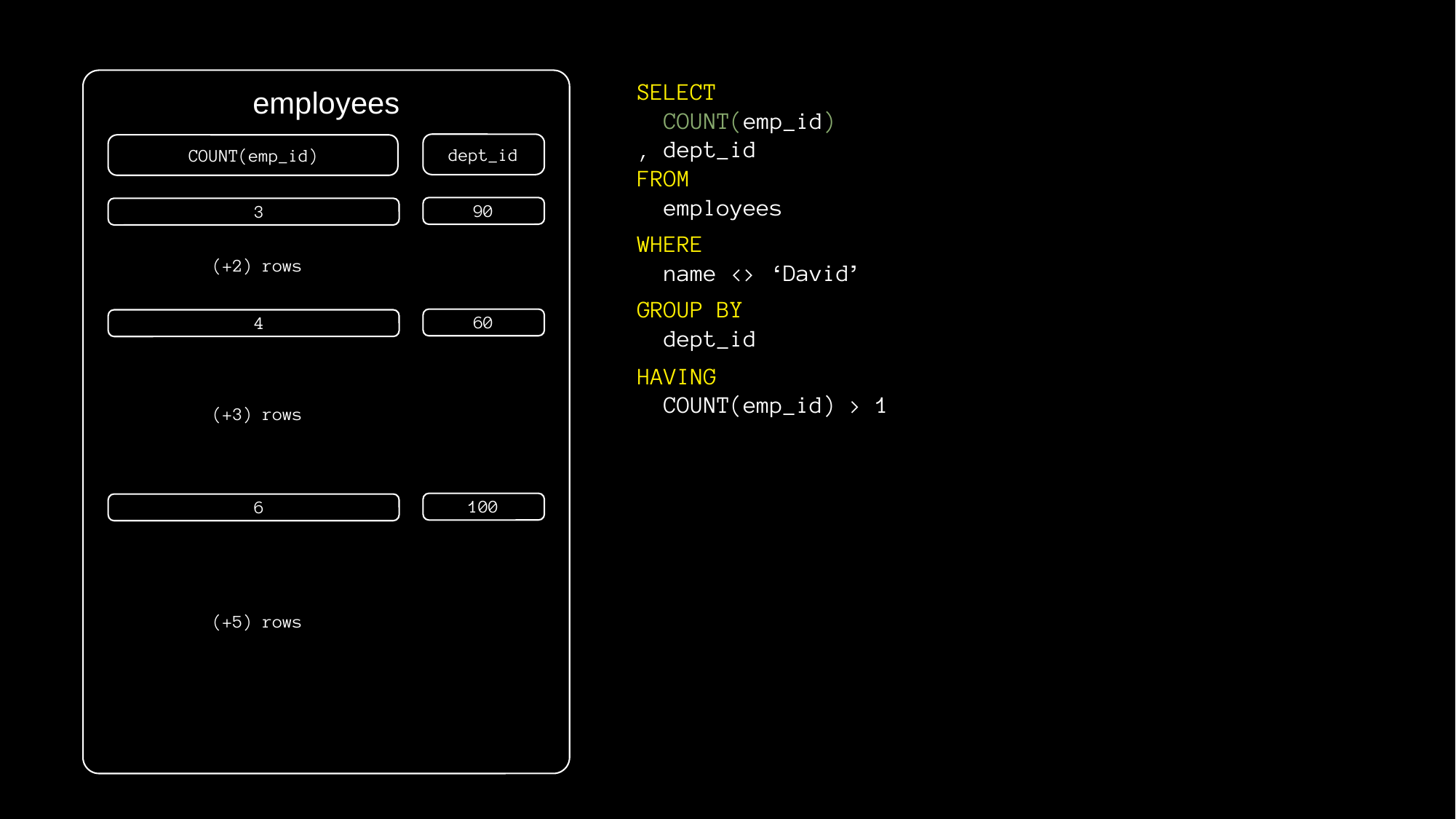

SELECT
  COUNT(emp_id)
, dept_id
FROM
  employees
employees

dept_id
COUNT(emp_id)
90
3

WHERE
  name <> ‘David’
(+2) rows
GROUP BY
  dept_id
60
4

HAVING
  COUNT(emp_id) > 1
(+3) rows
100
6

(+5) rows